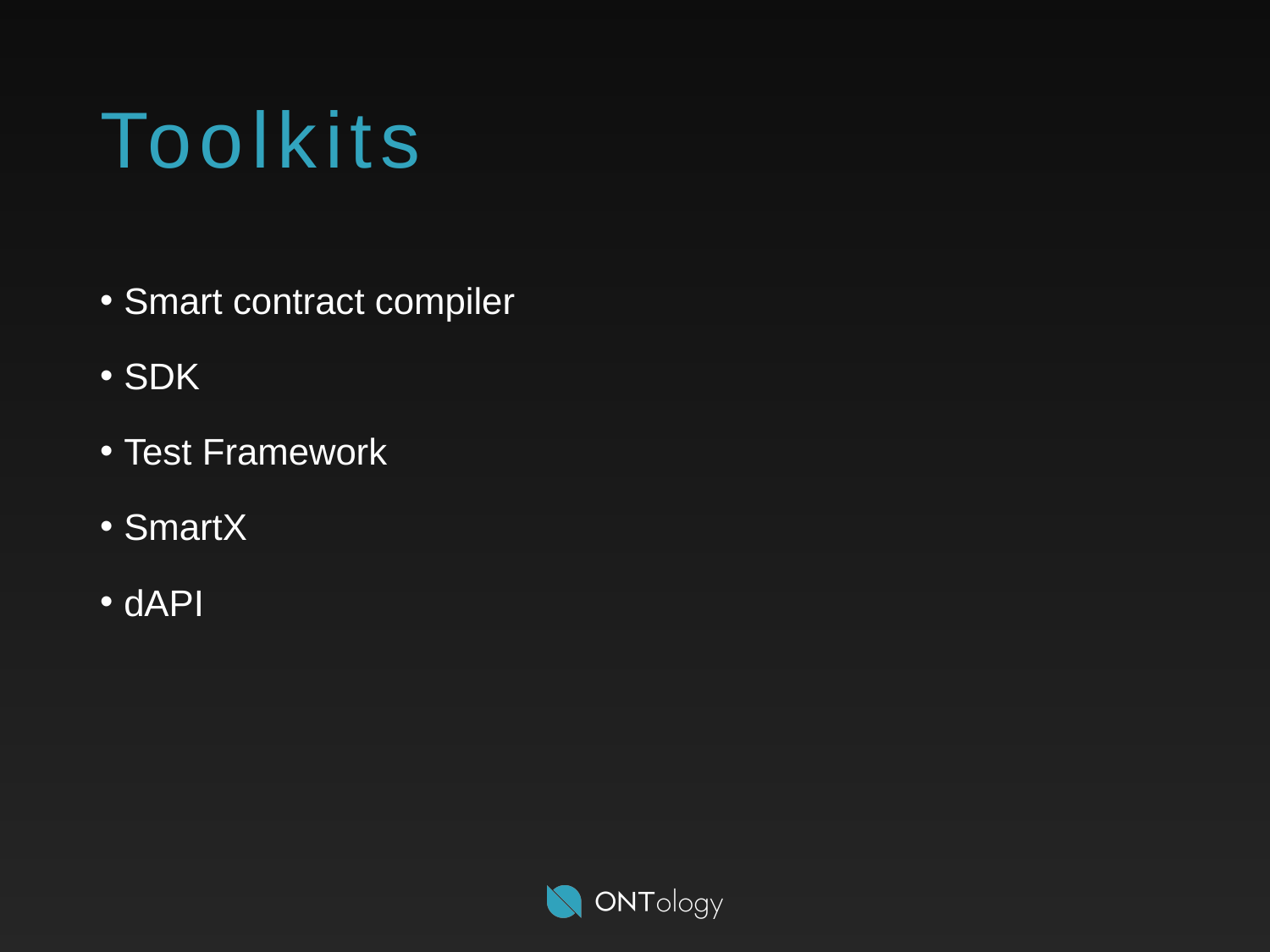

# Toolkits
Smart contract compiler
SDK
Test Framework
SmartX
dAPI